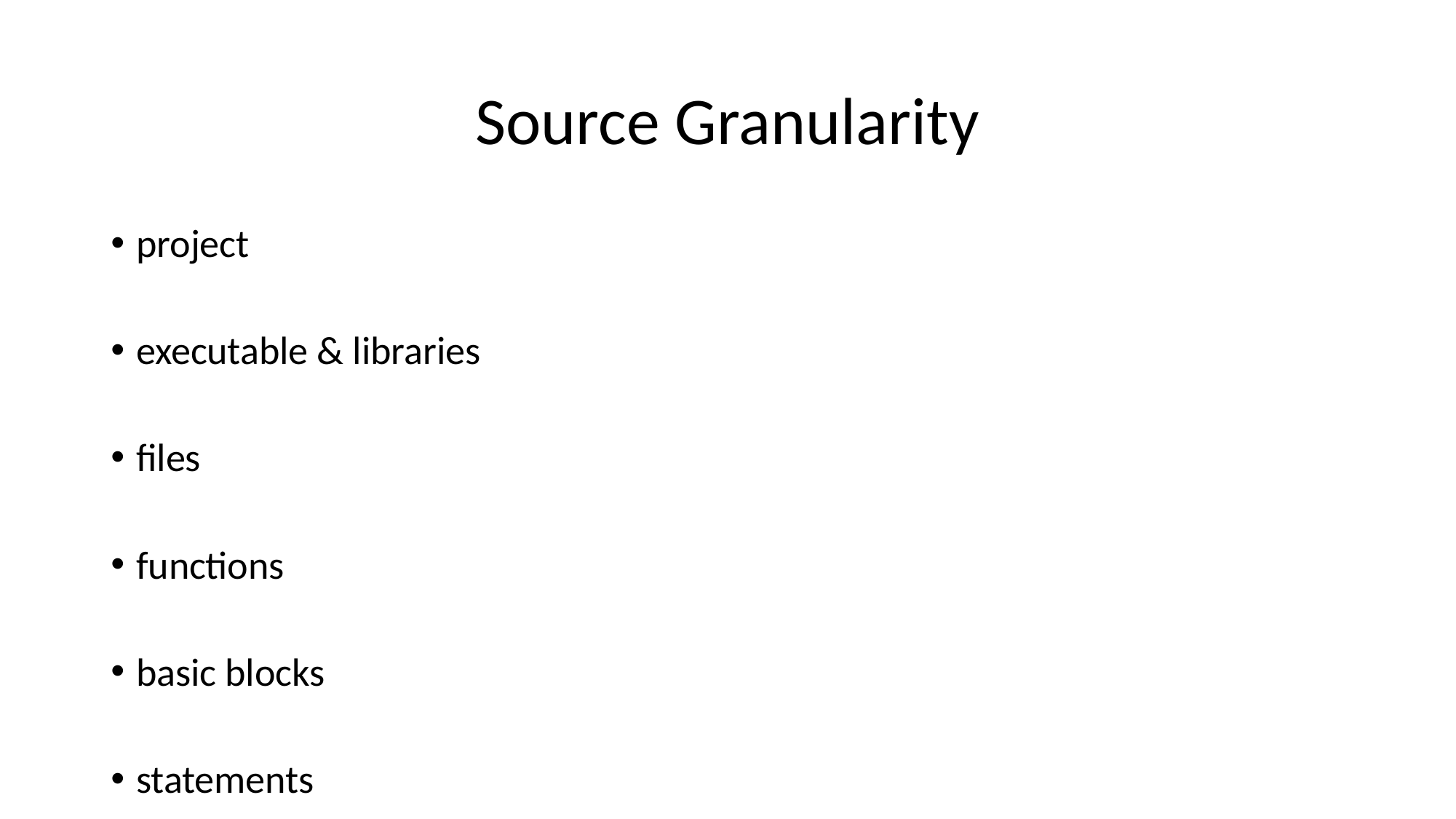

# Source Granularity
project

executable & libraries

files

functions

basic blocks

statements